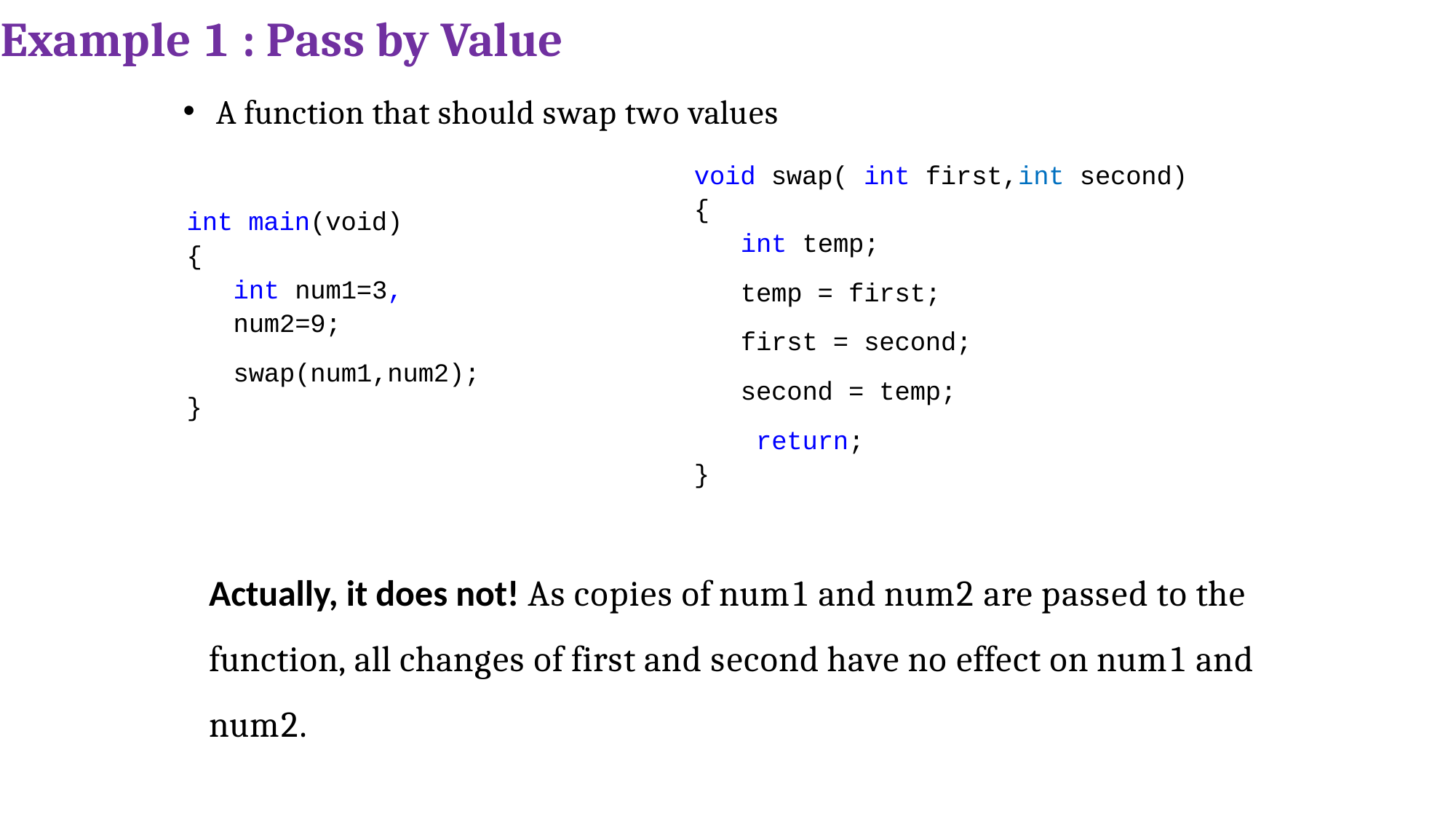

# Example 1 : Pass by Value
A function that should swap two values
void swap( int first,int second)
{
int temp;
temp = first;
first = second;
second = temp;
 return;
}
int main(void)
{
int num1=3,
num2=9;
swap(num1,num2);
}
Actually, it does not! As copies of num1 and num2 are passed to the function, all changes of first and second have no effect on num1 and num2.